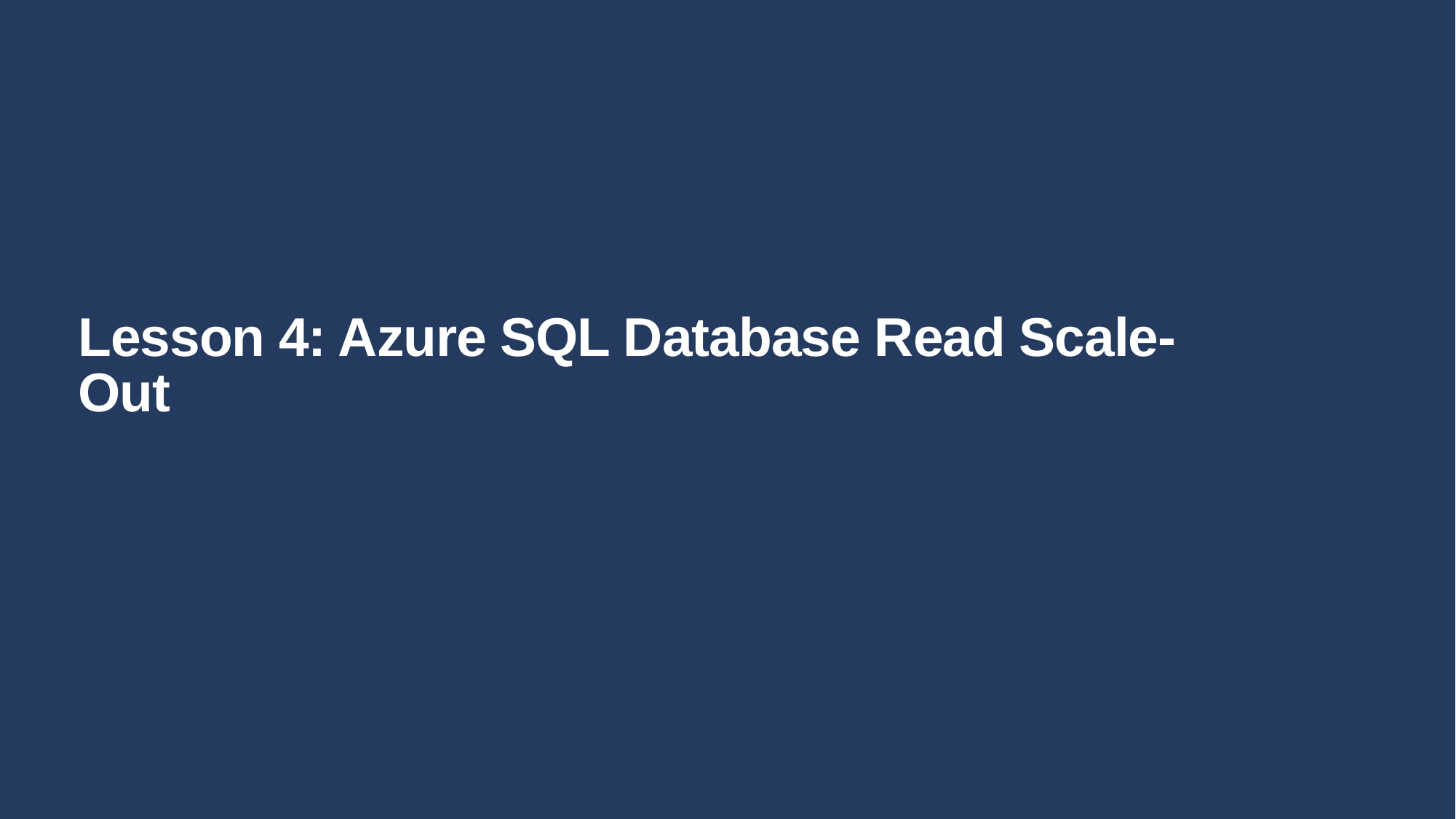

# Lesson 4: Azure SQL Database Read Scale-Out